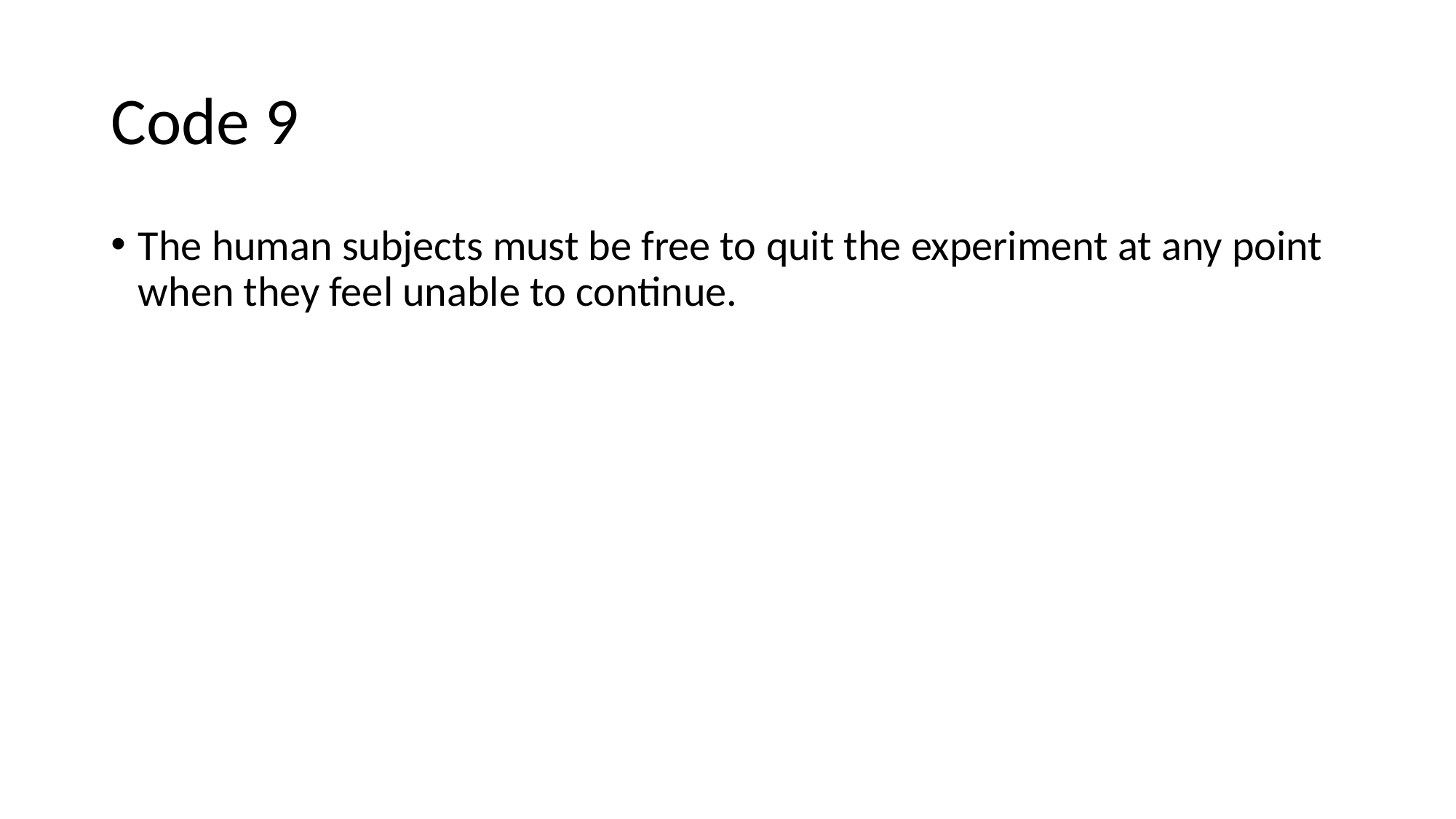

# Code 9
The human subjects must be free to quit the experiment at any point when they feel unable to continue.